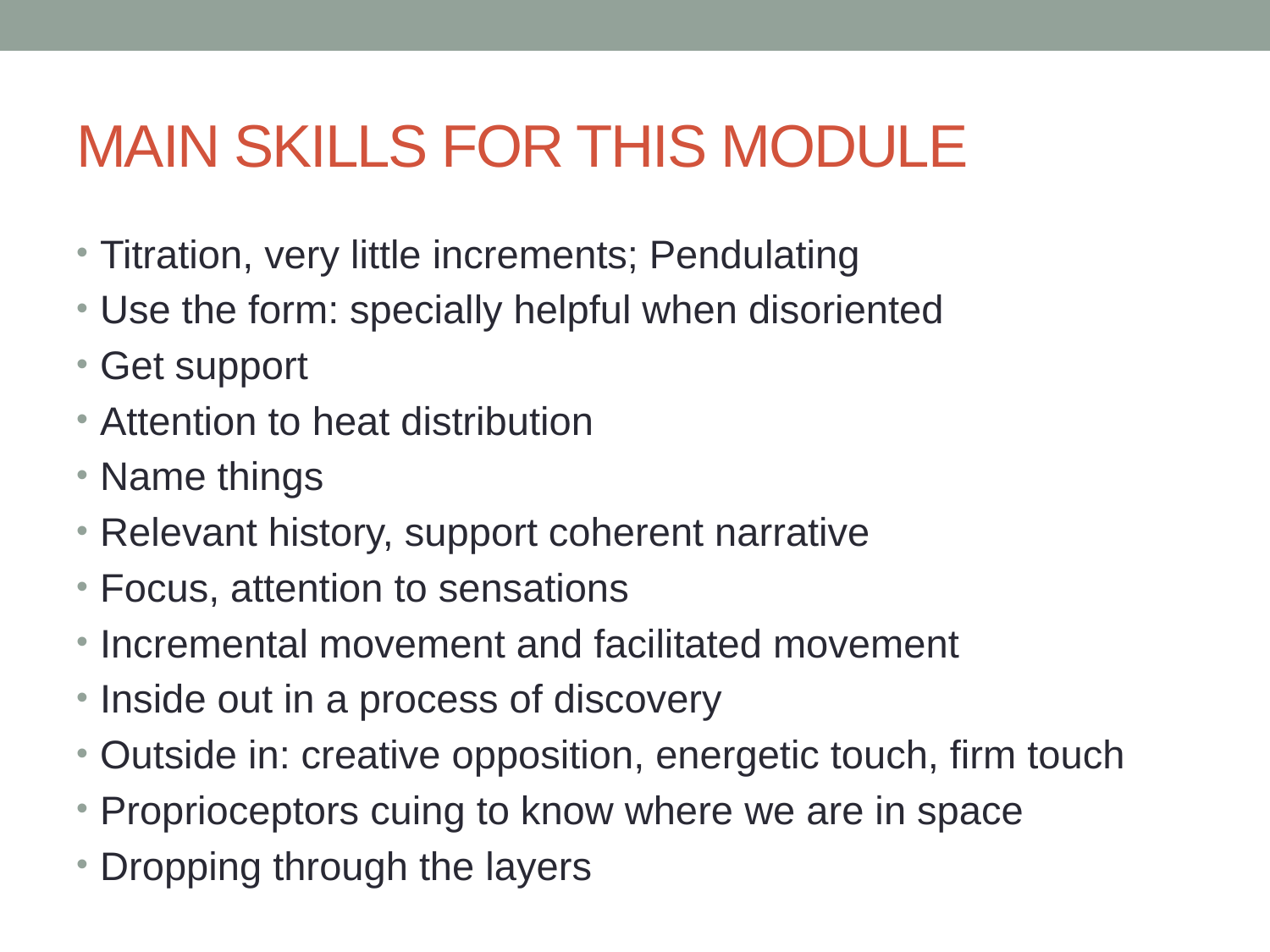

# MAIN SKILLS FOR THIS MODULE
Titration, very little increments; Pendulating
Use the form: specially helpful when disoriented
Get support
Attention to heat distribution
Name things
Relevant history, support coherent narrative
Focus, attention to sensations
Incremental movement and facilitated movement
Inside out in a process of discovery
Outside in: creative opposition, energetic touch, firm touch
Proprioceptors cuing to know where we are in space
Dropping through the layers